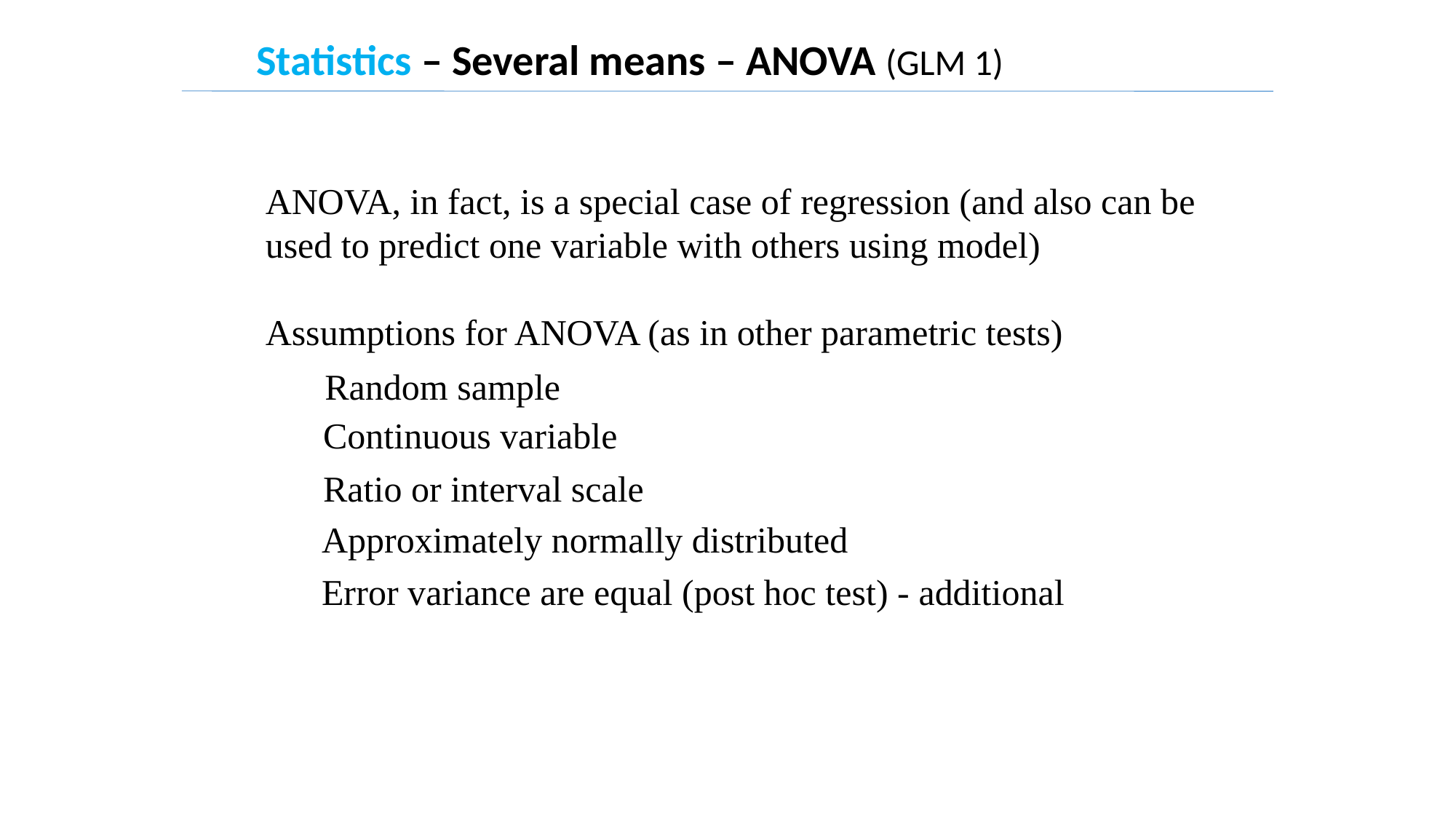

Statistics – Several means – ANOVA (GLM 1)
ANOVA, in fact, is a special case of regression (and also can be used to predict one variable with others using model)
Assumptions for ANOVA (as in other parametric tests)
Random sample
Continuous variable
Ratio or interval scale
Approximately normally distributed
Error variance are equal (post hoc test) - additional